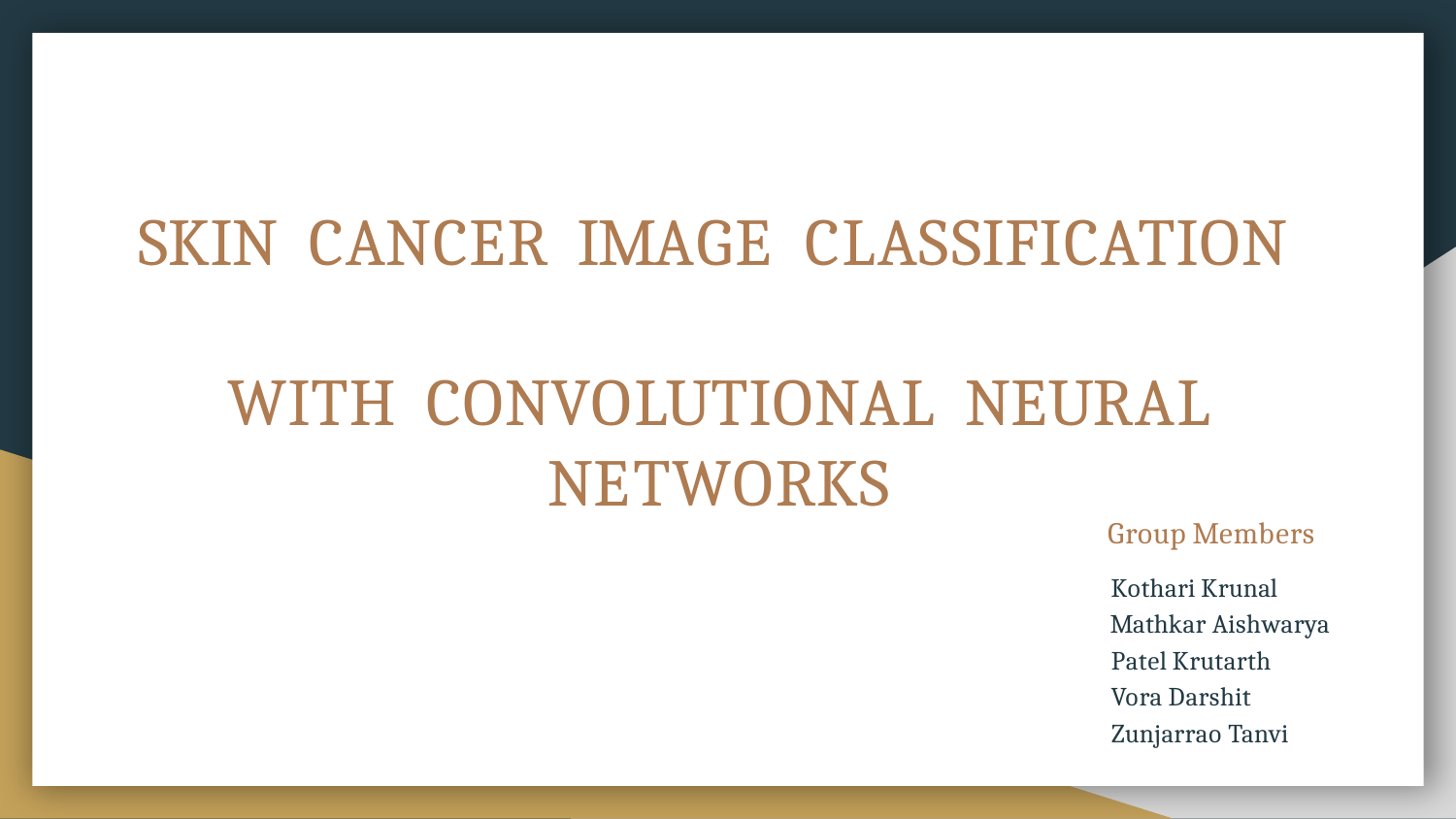

# SKIN  CANCER  IMAGE  CLASSIFICATION
WITH  CONVOLUTIONAL  NEURAL NETWORKS
Group Members
Kothari Krunal
Mathkar Aishwarya
Patel Krutarth
Vora Darshit
Zunjarrao Tanvi